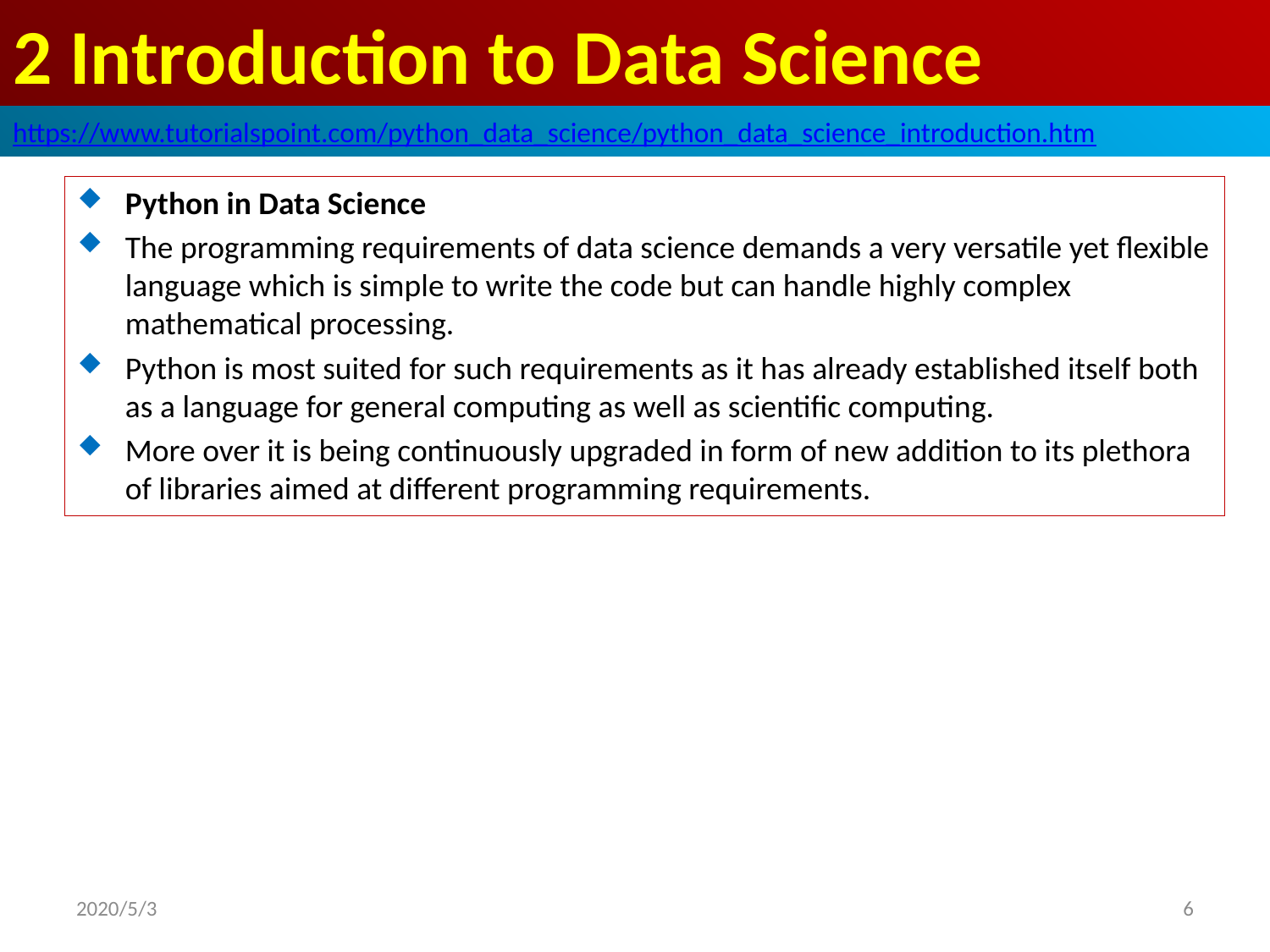

# 2 Introduction to Data Science
https://www.tutorialspoint.com/python_data_science/python_data_science_introduction.htm
Python in Data Science
The programming requirements of data science demands a very versatile yet flexible language which is simple to write the code but can handle highly complex mathematical processing.
Python is most suited for such requirements as it has already established itself both as a language for general computing as well as scientific computing.
More over it is being continuously upgraded in form of new addition to its plethora of libraries aimed at different programming requirements.
2020/5/3
6